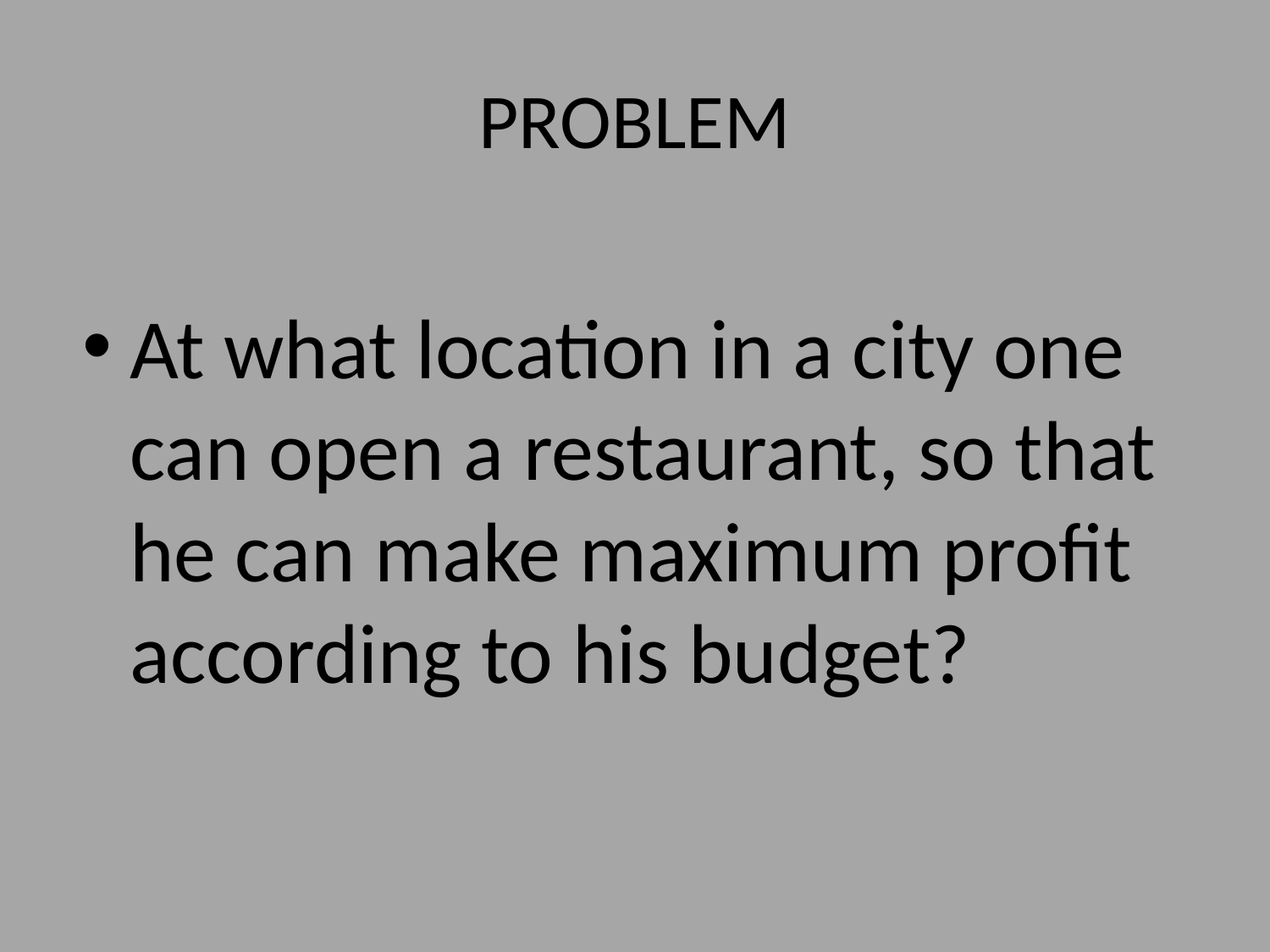

# PROBLEM
At what location in a city one can open a restaurant, so that he can make maximum profit according to his budget?